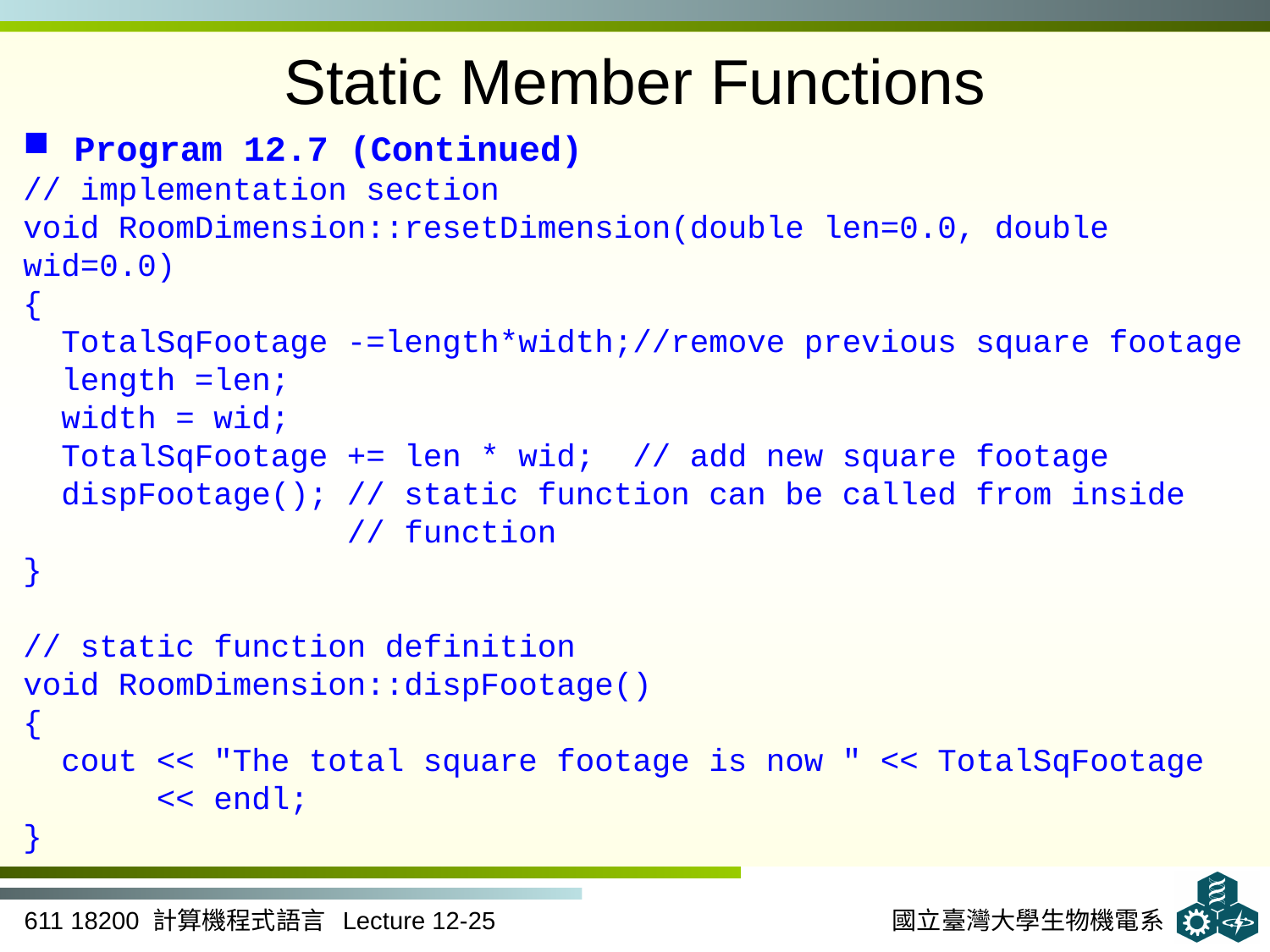

# Static Member Functions
 Program 12.7 (Continued)
// implementation section
void RoomDimension::resetDimension(double len=0.0, double wid=0.0)
{
  TotalSqFootage -=length*width;//remove previous square footage
  length =len;
  width = wid;
  TotalSqFootage += len * wid;  // add new square footage
  dispFootage(); // static function can be called from inside
                 // function
}

// static function definition
void RoomDimension::dispFootage()
{
  cout << "The total square footage is now " << TotalSqFootage
       << endl;
}